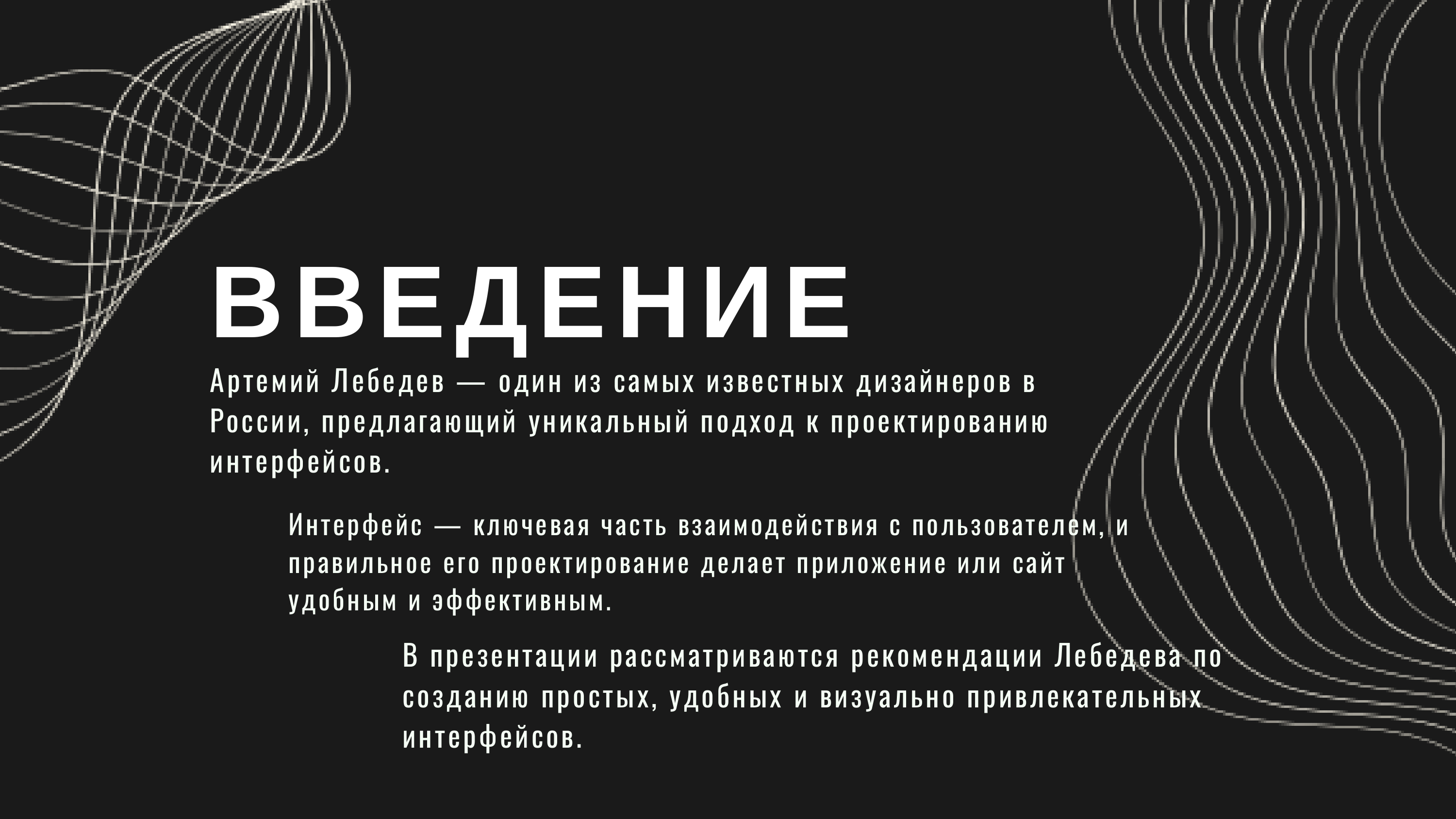

ВВЕДЕНИЕ
Артемий Лебедев — один из самых известных дизайнеров в России, предлагающий уникальный подход к проектированию интерфейсов.
Интерфейс — ключевая часть взаимодействия с пользователем, и правильное его проектирование делает приложение или сайт удобным и эффективным.

В презентации рассматриваются рекомендации Лебедева по созданию простых, удобных и визуально привлекательных интерфейсов.